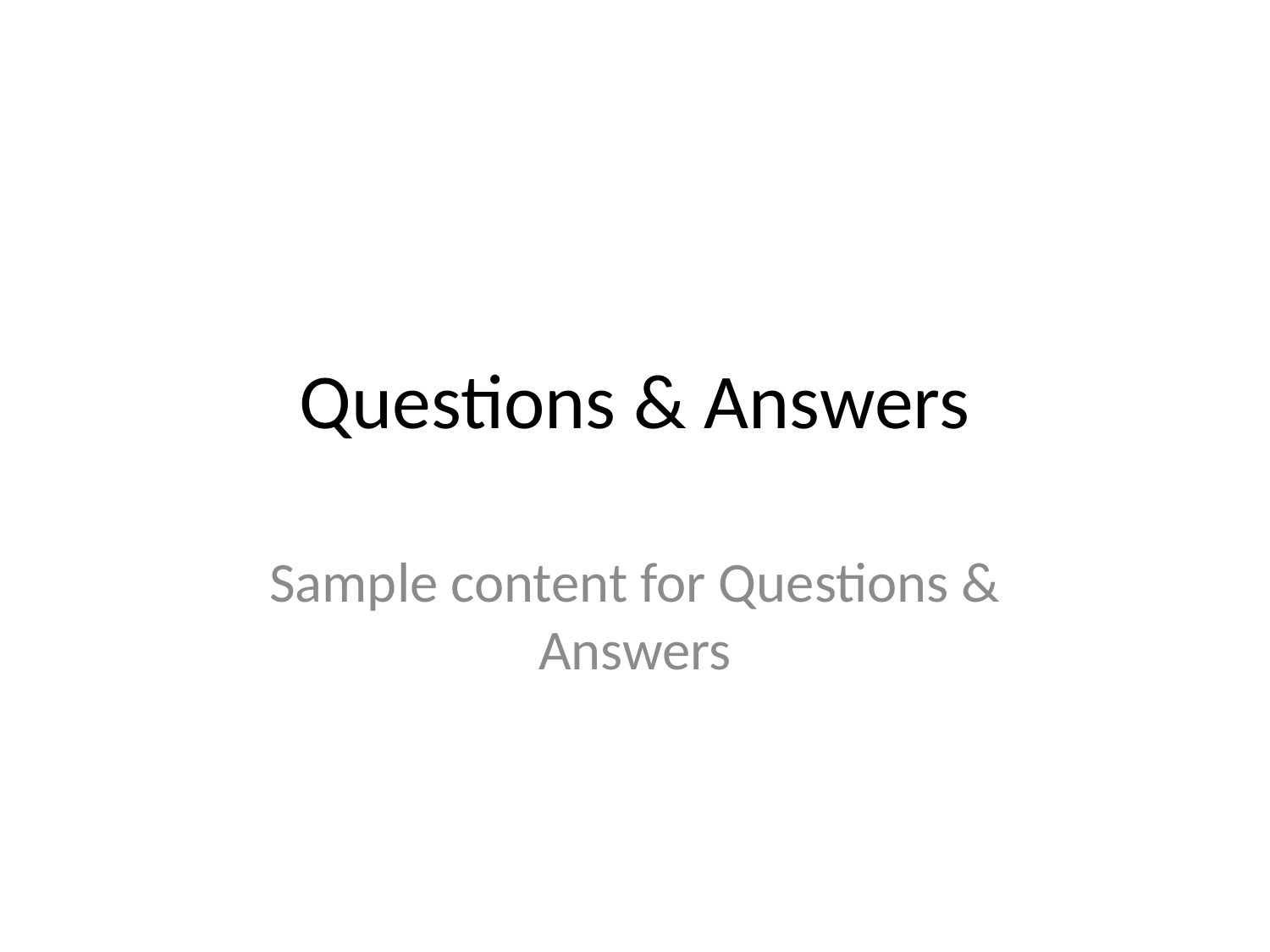

# Questions & Answers
Sample content for Questions & Answers